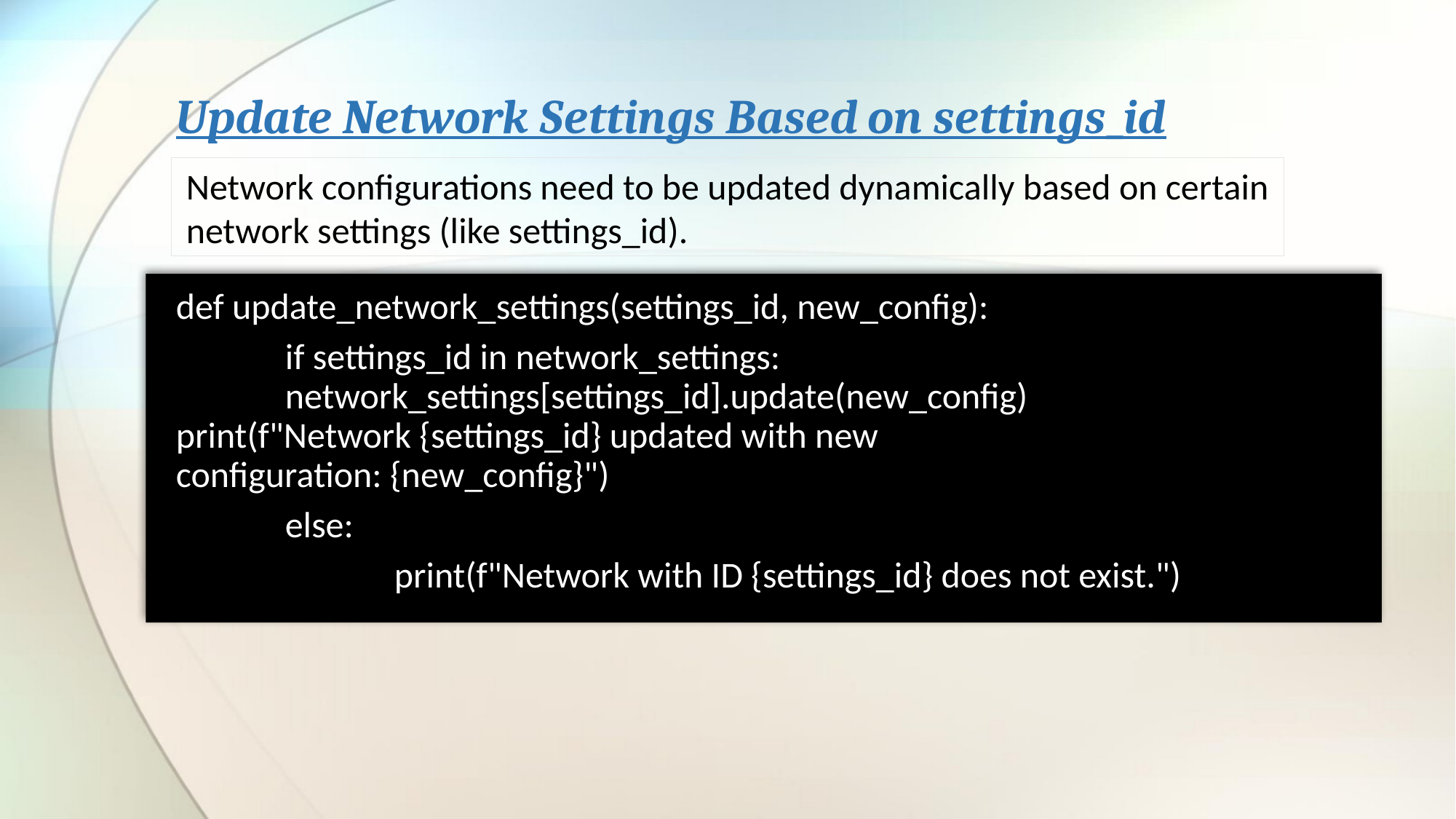

# Update Network Settings Based on settings_id
Network configurations need to be updated dynamically based on certain network settings (like settings_id).

def update_network_settings(settings_id, new_config):
	if settings_id in network_settings:        					network_settings[settings_id].update(new_config)        		print(f"Network {settings_id} updated with new 			configuration: {new_config}")
	else:
		print(f"Network with ID {settings_id} does not exist.")